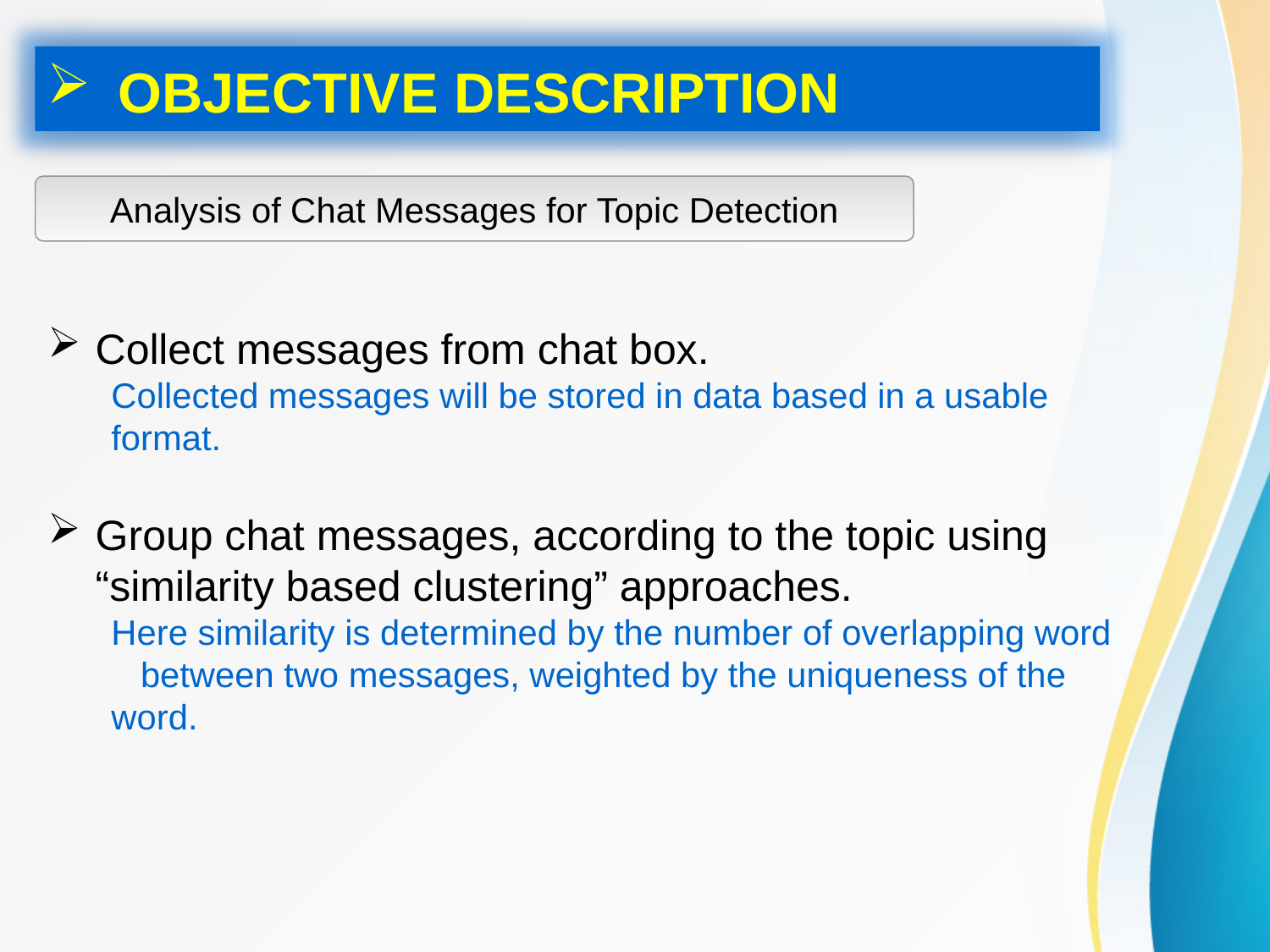

OBJECTIVE DESCRIPTION
Analysis of Chat Messages for Topic Detection
Collect messages from chat box.
Collected messages will be stored in data based in a usable format.

Group chat messages, according to the topic using “similarity based clustering” approaches.
Here similarity is determined by the number of overlapping word    between two messages, weighted by the uniqueness of the word.